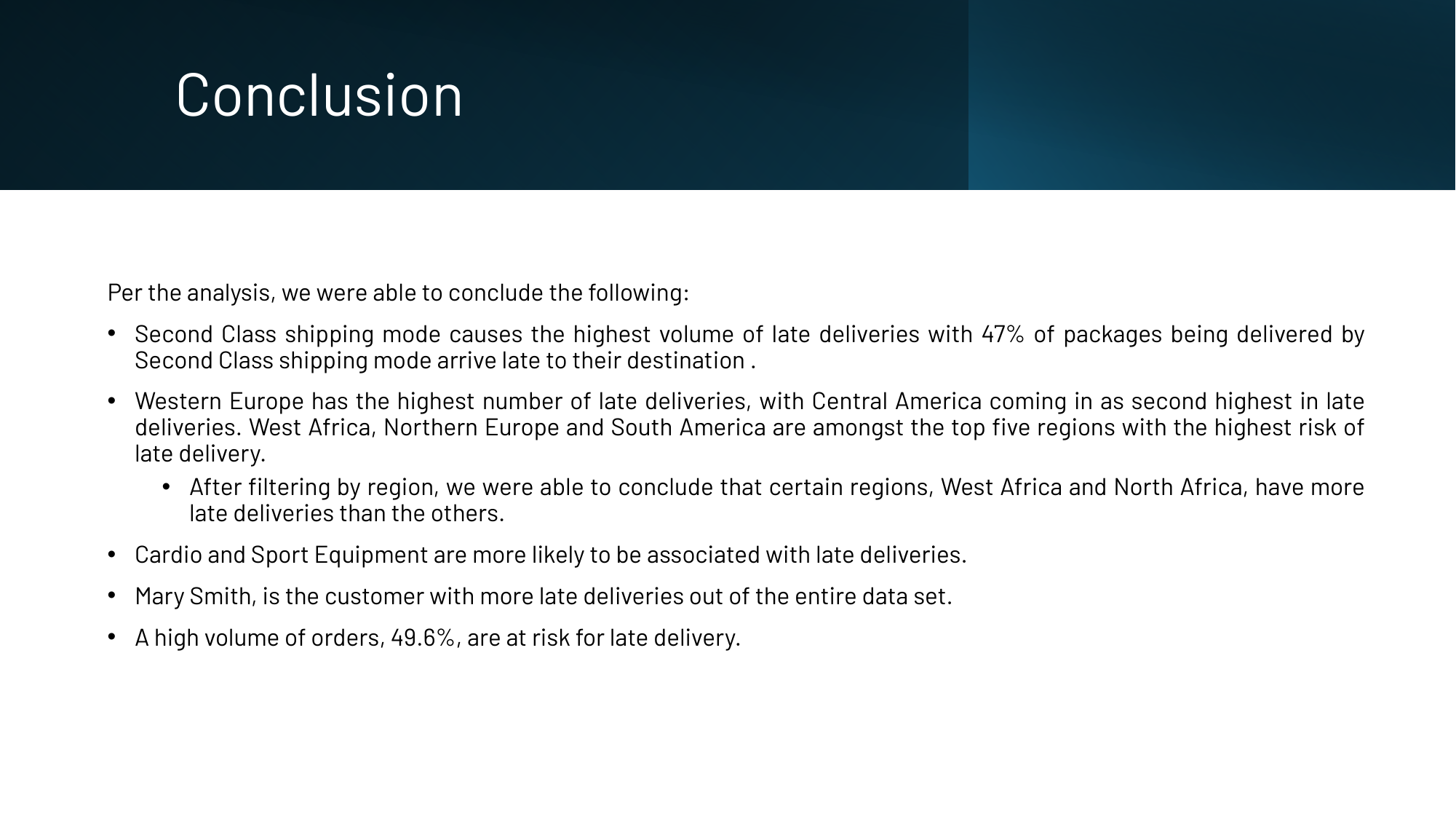

# Conclusion
Per the analysis, we were able to conclude the following:
Second Class shipping mode causes the highest volume of late deliveries with 47% of packages being delivered by Second Class shipping mode arrive late to their destination .
Western Europe has the highest number of late deliveries, with Central America coming in as second highest in late deliveries. West Africa, Northern Europe and South America are amongst the top five regions with the highest risk of late delivery.
After filtering by region, we were able to conclude that certain regions, West Africa and North Africa, have more late deliveries than the others.
Cardio and Sport Equipment are more likely to be associated with late deliveries.
Mary Smith, is the customer with more late deliveries out of the entire data set.
A high volume of orders, 49.6%, are at risk for late delivery.